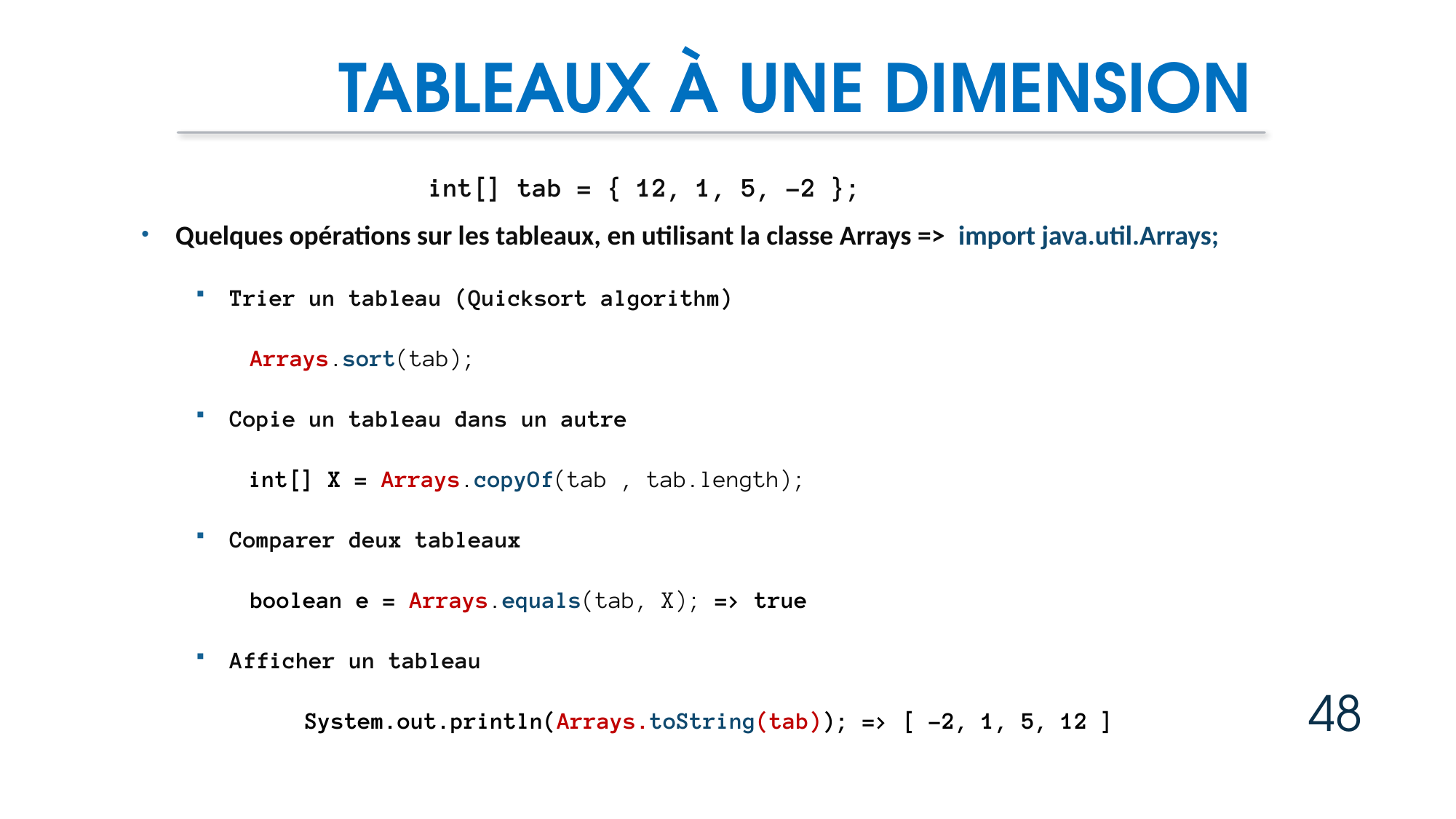

tableaux à une dimension
int[] tab = { 12, 1, 5, -2 };

Quelques opérations sur les tableaux, en utilisant la classe Arrays =>  import java.util.Arrays;
Trier un tableau (Quicksort algorithm)
Arrays.sort(tab);
Copie un tableau dans un autre
    int[] X = Arrays.copyOf(tab , tab.length);
Comparer deux tableaux
boolean e = Arrays.equals(tab, X); => true
Afficher un tableau
	System.out.println(Arrays.toString(tab)); => [ -2, 1, 5, 12 ]

48